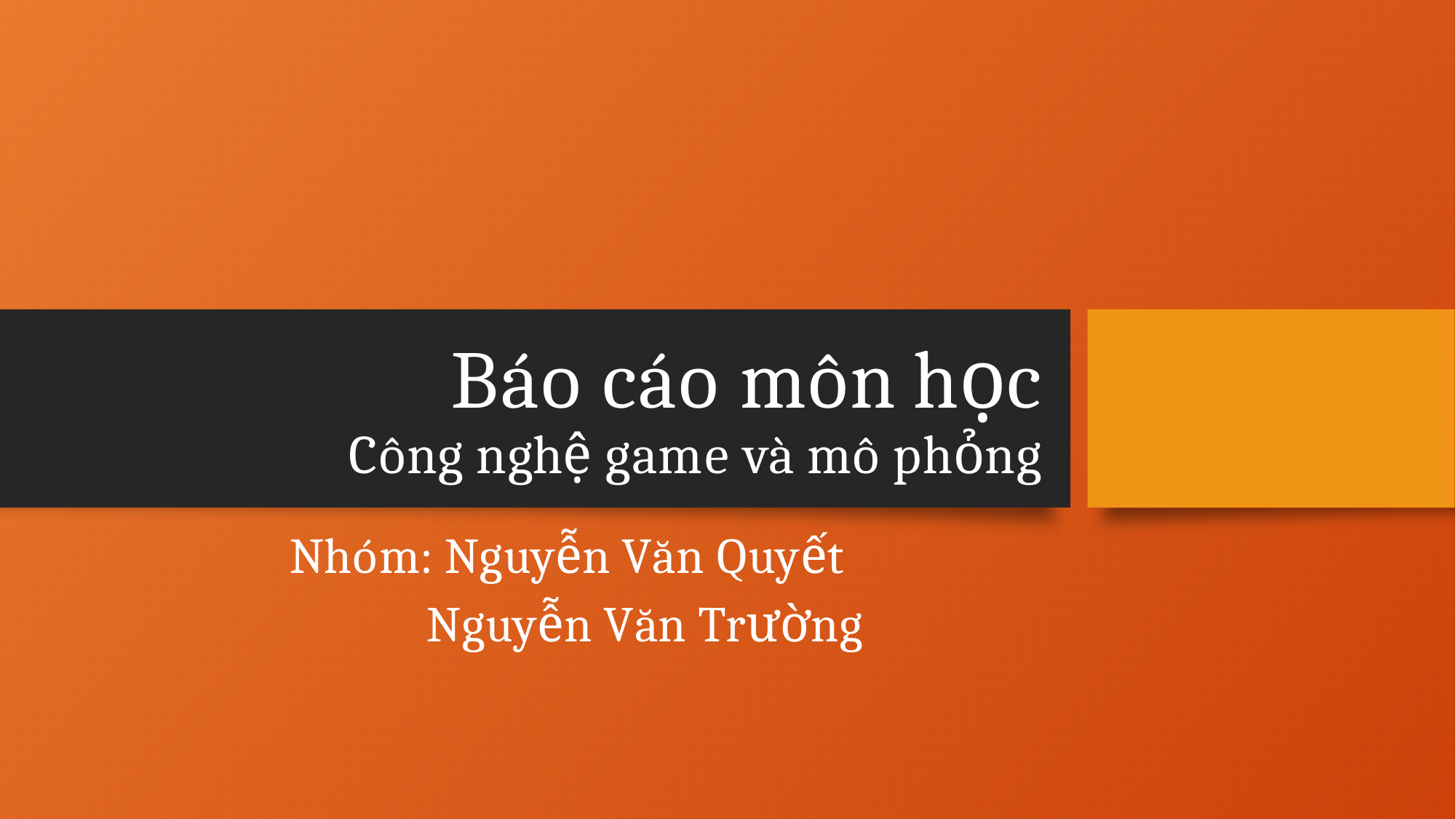

# Báo cáo môn học Công nghệ game và mô phỏng
Nhóm: Nguyễn Văn Quyết
	     Nguyễn Văn Trường